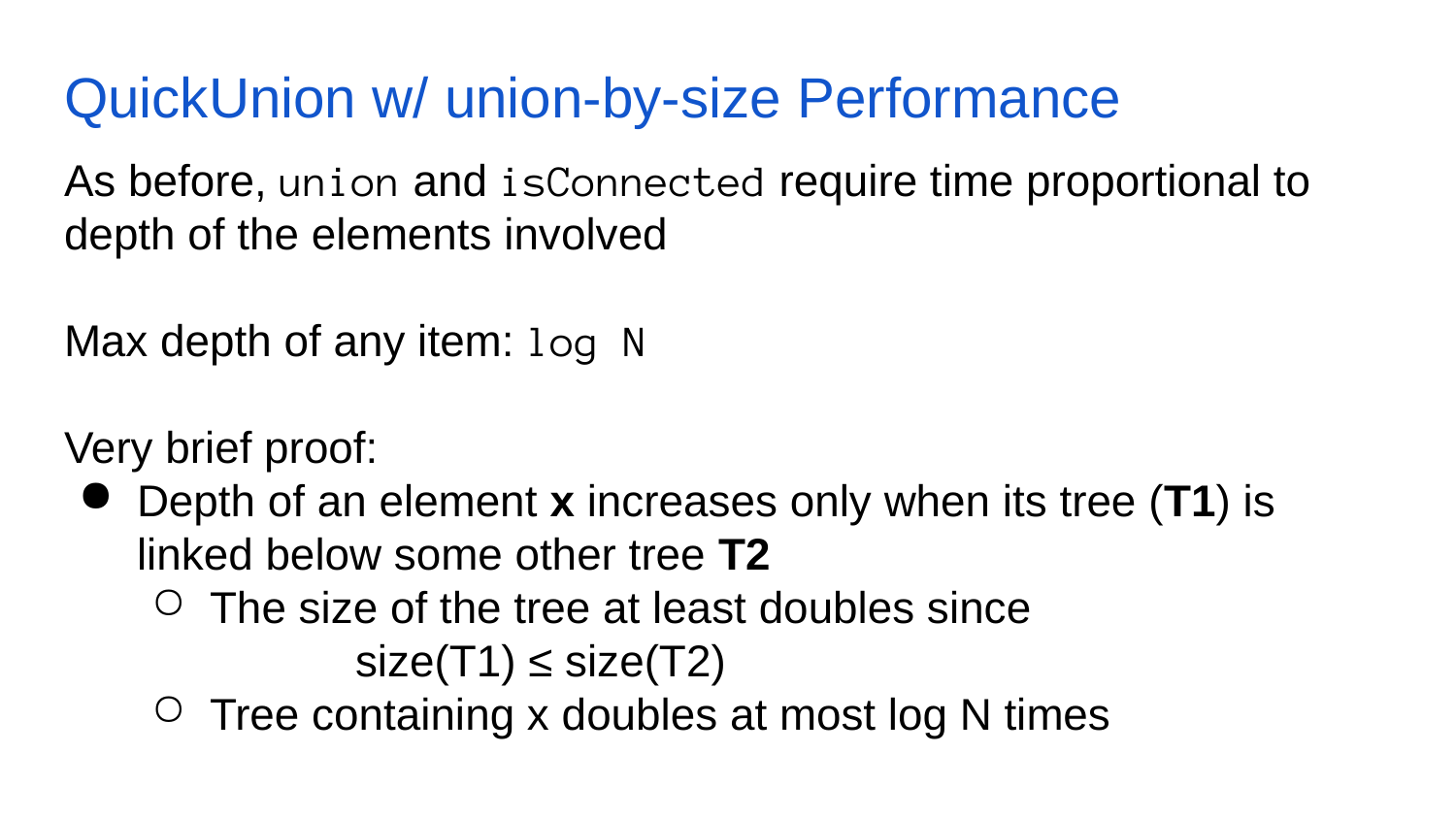

# QuickUnion w/ union-by-size Performance

As before, union and isConnected require time proportional to depth of the elements involved

Max depth of any item: log N

Very brief proof:
Depth of an element x increases only when its tree (T1) is linked below some other tree T2
The size of the tree at least doubles since 			size(T1) ≤ size(T2)
Tree containing x doubles at most log N times